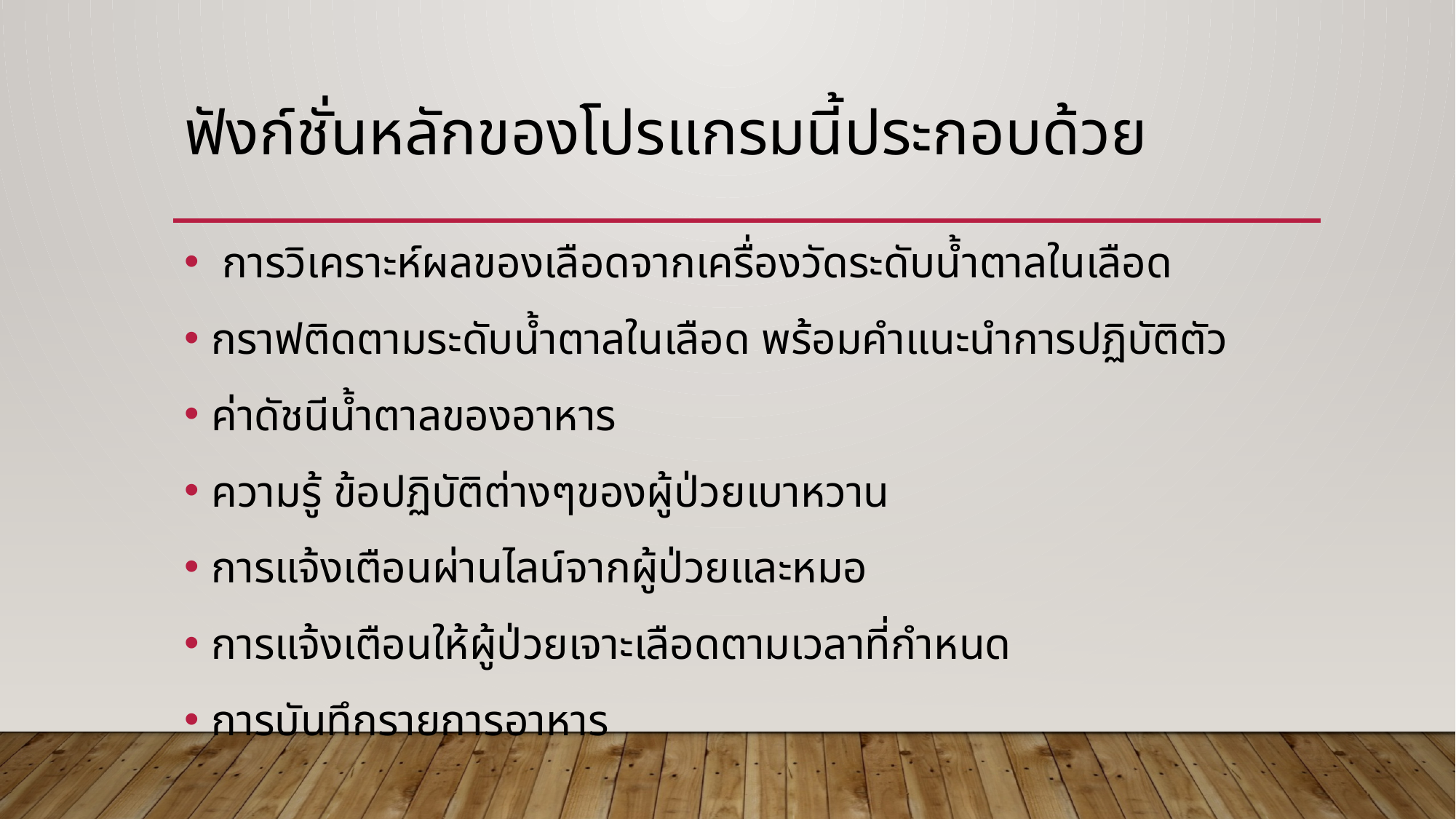

# ฟังก์ชั่นหลักของโปรแกรมนี้ประกอบด้วย
 การวิเคราะห์ผลของเลือดจากเครื่องวัดระดับน้ำตาลในเลือด
กราฟติดตามระดับน้ำตาลในเลือด พร้อมคำแนะนำการปฏิบัติตัว
ค่าดัชนีน้ำตาลของอาหาร
ความรู้ ข้อปฏิบัติต่างๆของผู้ป่วยเบาหวาน
การแจ้งเตือนผ่านไลน์จากผู้ป่วยและหมอ
การแจ้งเตือนให้ผู้ป่วยเจาะเลือดตามเวลาที่กำหนด
การบันทึกรายการอาหาร